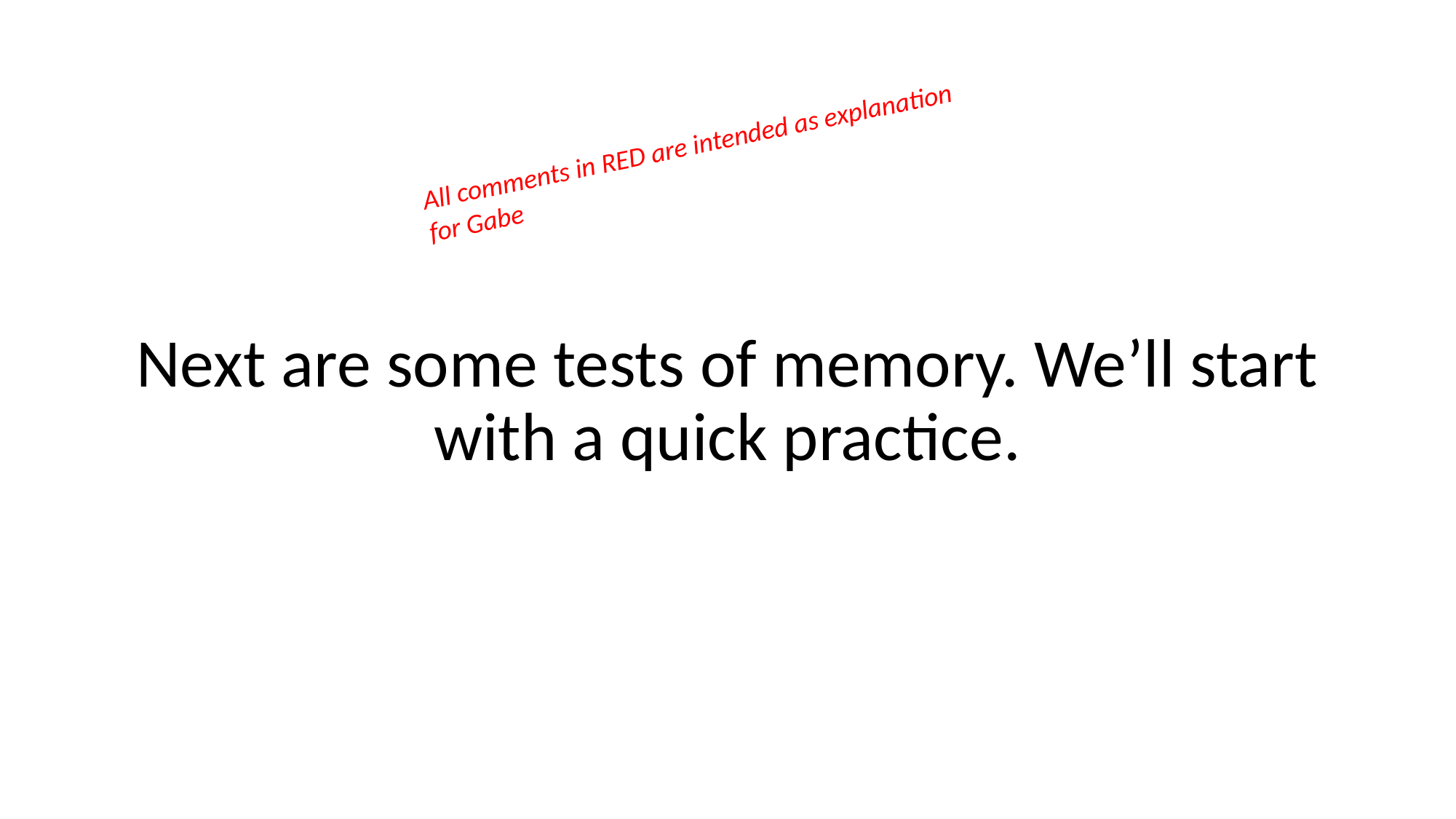

All comments in RED are intended as explanation for Gabe
Next are some tests of memory. We’ll start with a quick practice.